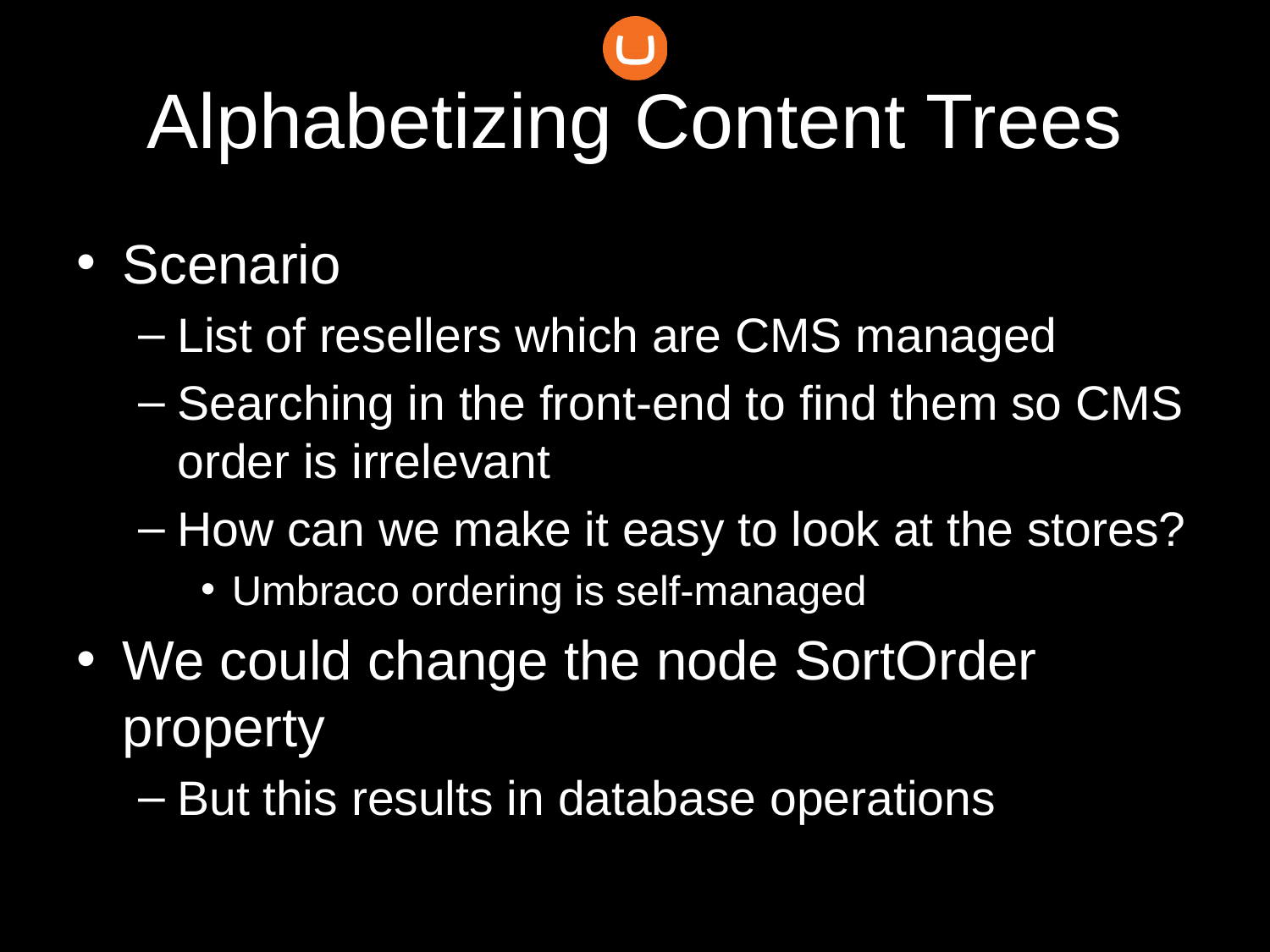

# Alphabetizing Content Trees
Scenario
List of resellers which are CMS managed
Searching in the front-end to find them so CMS order is irrelevant
How can we make it easy to look at the stores?
Umbraco ordering is self-managed
We could change the node SortOrder property
But this results in database operations